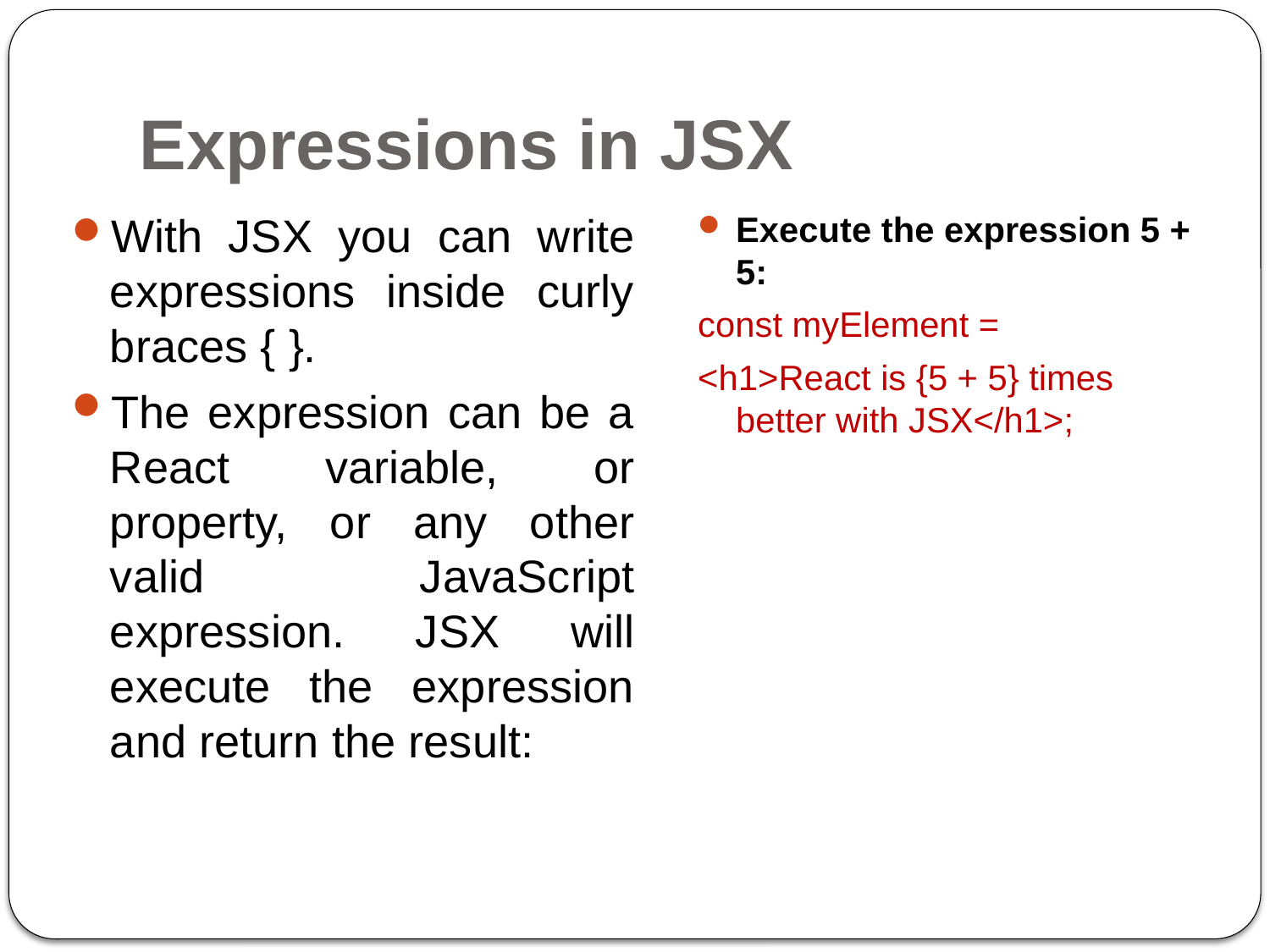

# Expressions in JSX
With JSX you can write expressions inside curly braces { }.
The expression can be a React variable, or property, or any other valid JavaScript expression. JSX will execute the expression and return the result:
Execute the expression 5 + 5:
const myElement =
<h1>React is {5 + 5} times better with JSX</h1>;